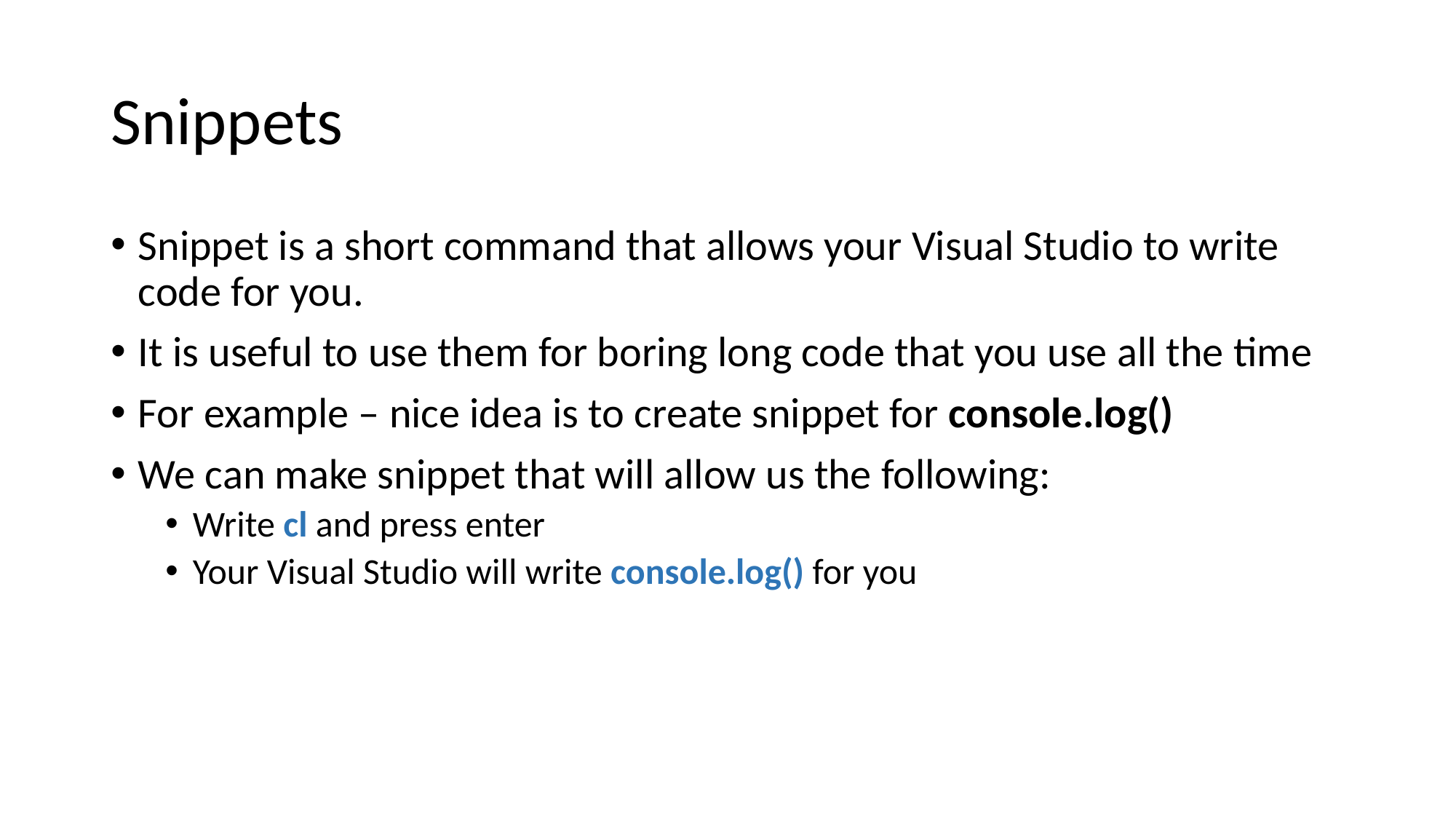

# Snippets
Snippet is a short command that allows your Visual Studio to write code for you.
It is useful to use them for boring long code that you use all the time
For example – nice idea is to create snippet for console.log()
We can make snippet that will allow us the following:
Write cl and press enter
Your Visual Studio will write console.log() for you